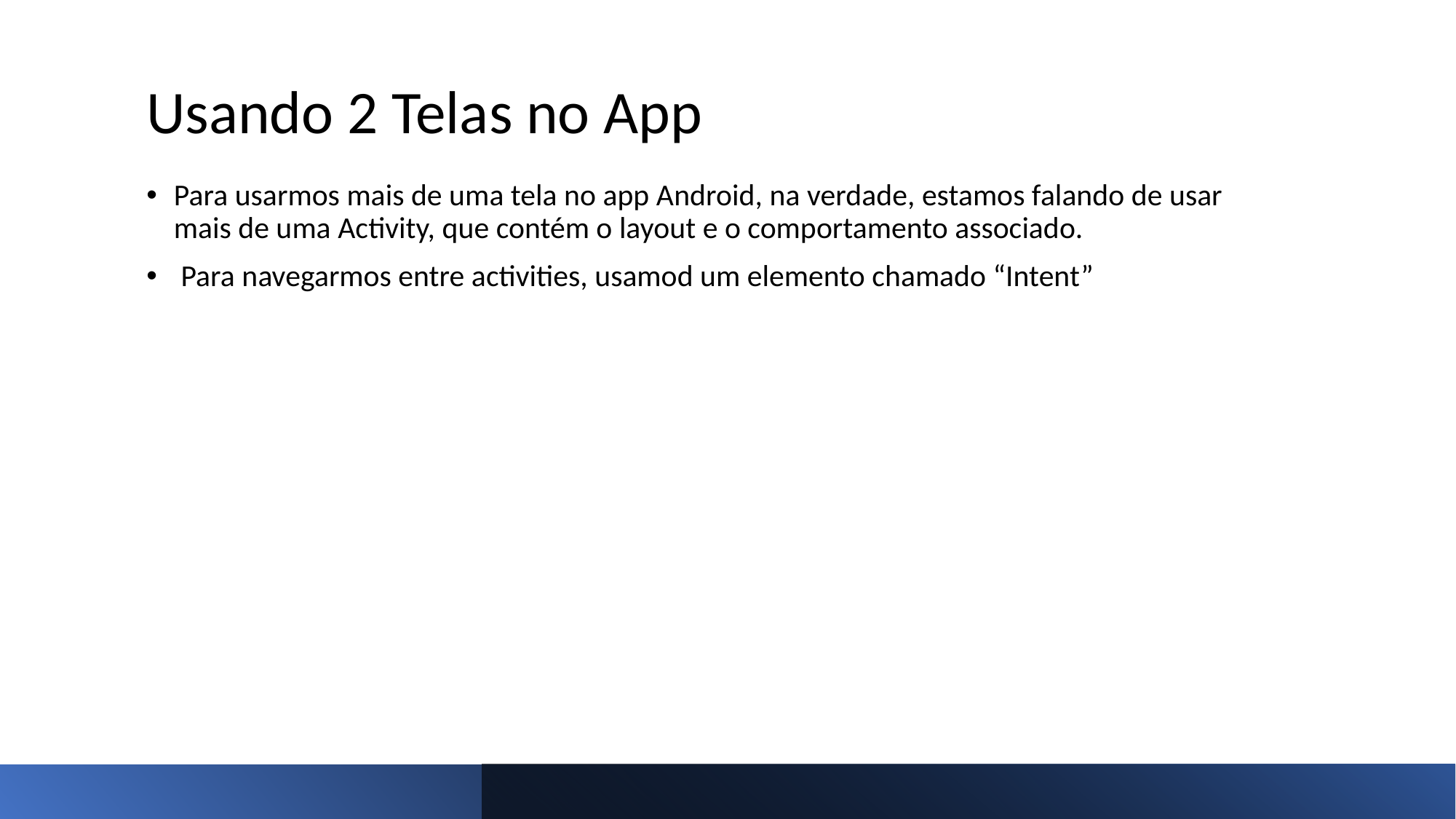

# Usando 2 Telas no App
Para usarmos mais de uma tela no app Android, na verdade, estamos falando de usar mais de uma Activity, que contém o layout e o comportamento associado.
 Para navegarmos entre activities, usamod um elemento chamado “Intent”